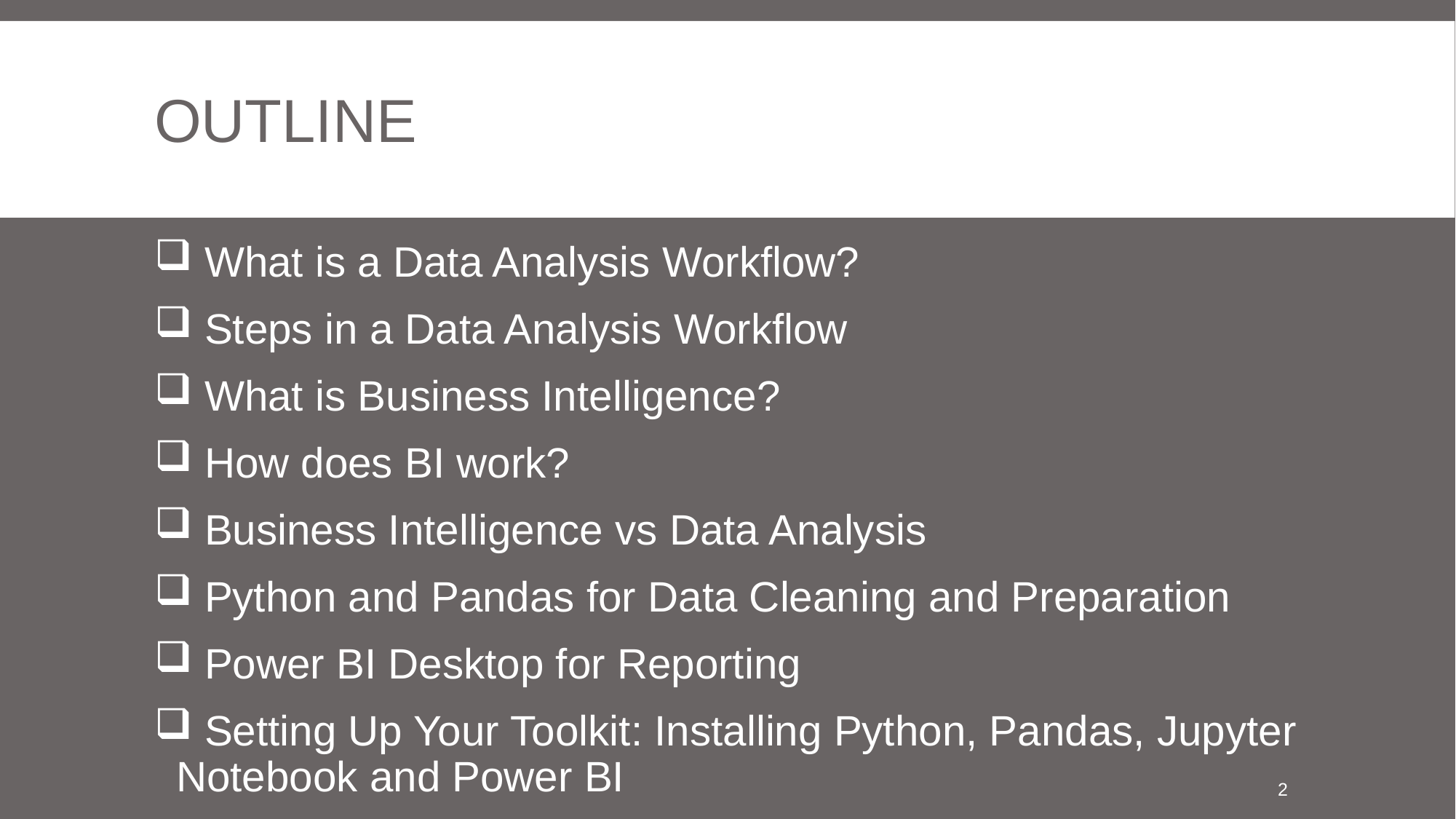

# Outline
 What is a Data Analysis Workflow?
 Steps in a Data Analysis Workflow
 What is Business Intelligence?
 How does BI work?
 Business Intelligence vs Data Analysis
 Python and Pandas for Data Cleaning and Preparation
 Power BI Desktop for Reporting
 Setting Up Your Toolkit: Installing Python, Pandas, Jupyter Notebook and Power BI
2